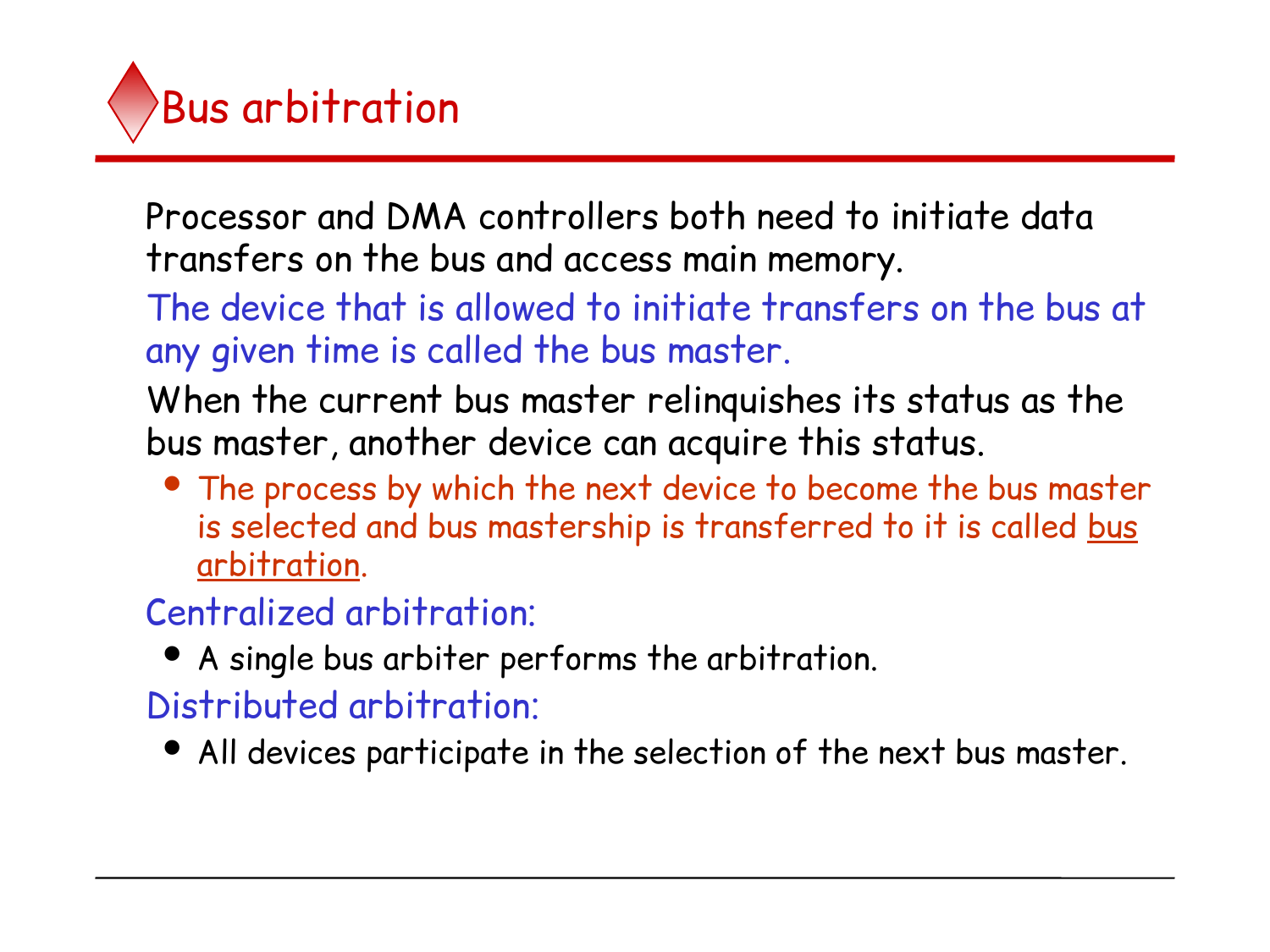

# Bus arbitration
Processor and DMA controllers both need to initiate data transfers on the bus and access main memory.
The device that is allowed to initiate transfers on the bus at any given time is called the bus master.
When the current bus master relinquishes its status as the bus master, another device can acquire this status.
The process by which the next device to become the bus master is selected and bus mastership is transferred to it is called bus arbitration.
Centralized arbitration:
A single bus arbiter performs the arbitration.
Distributed arbitration:
All devices participate in the selection of the next bus master.